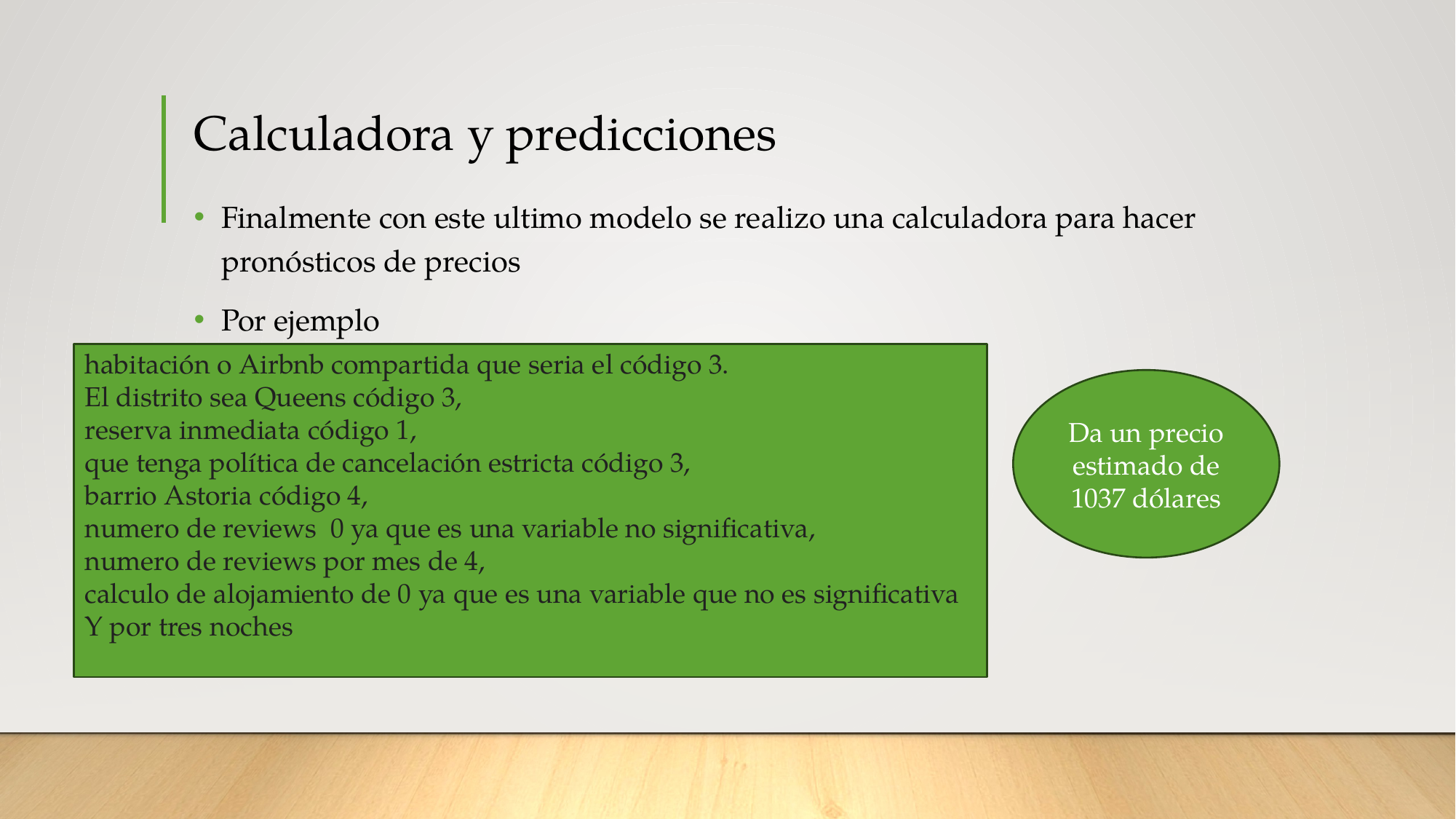

# Calculadora y predicciones
Finalmente con este ultimo modelo se realizo una calculadora para hacer pronósticos de precios
Por ejemplo

habitación o Airbnb compartida que seria el código 3.
El distrito sea Queens código 3,
reserva inmediata código 1,
que tenga política de cancelación estricta código 3,
barrio Astoria código 4,
numero de reviews  0 ya que es una variable no significativa,
numero de reviews por mes de 4,
calculo de alojamiento de 0 ya que es una variable que no es significativa
Y por tres noches

Da un precio estimado de 1037 dólares